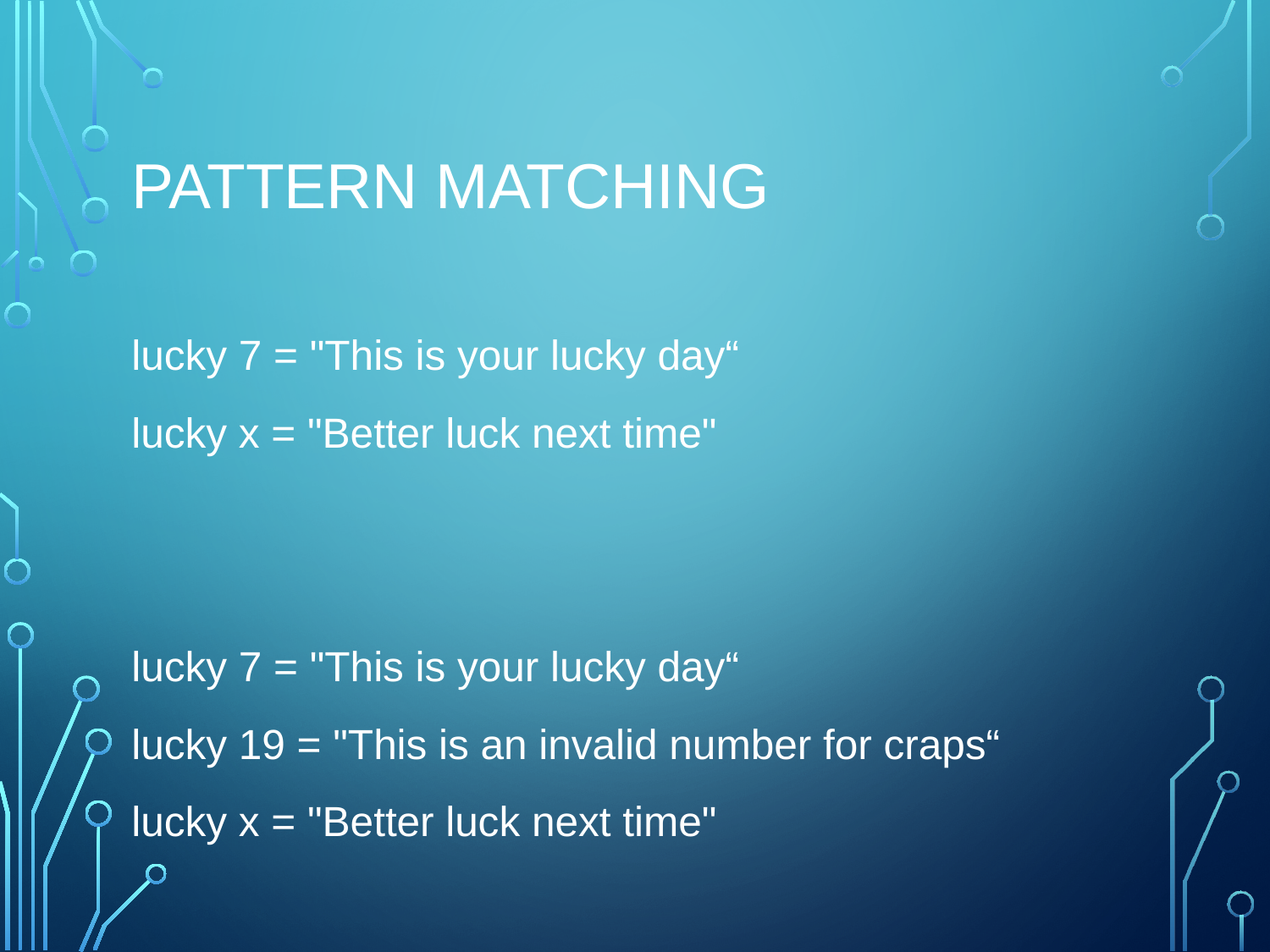

# Pattern Matching
lucky 7 = "This is your lucky day“
lucky x = "Better luck next time"

lucky 7 = "This is your lucky day“
lucky 19 = "This is an invalid number for craps“
lucky x = "Better luck next time"